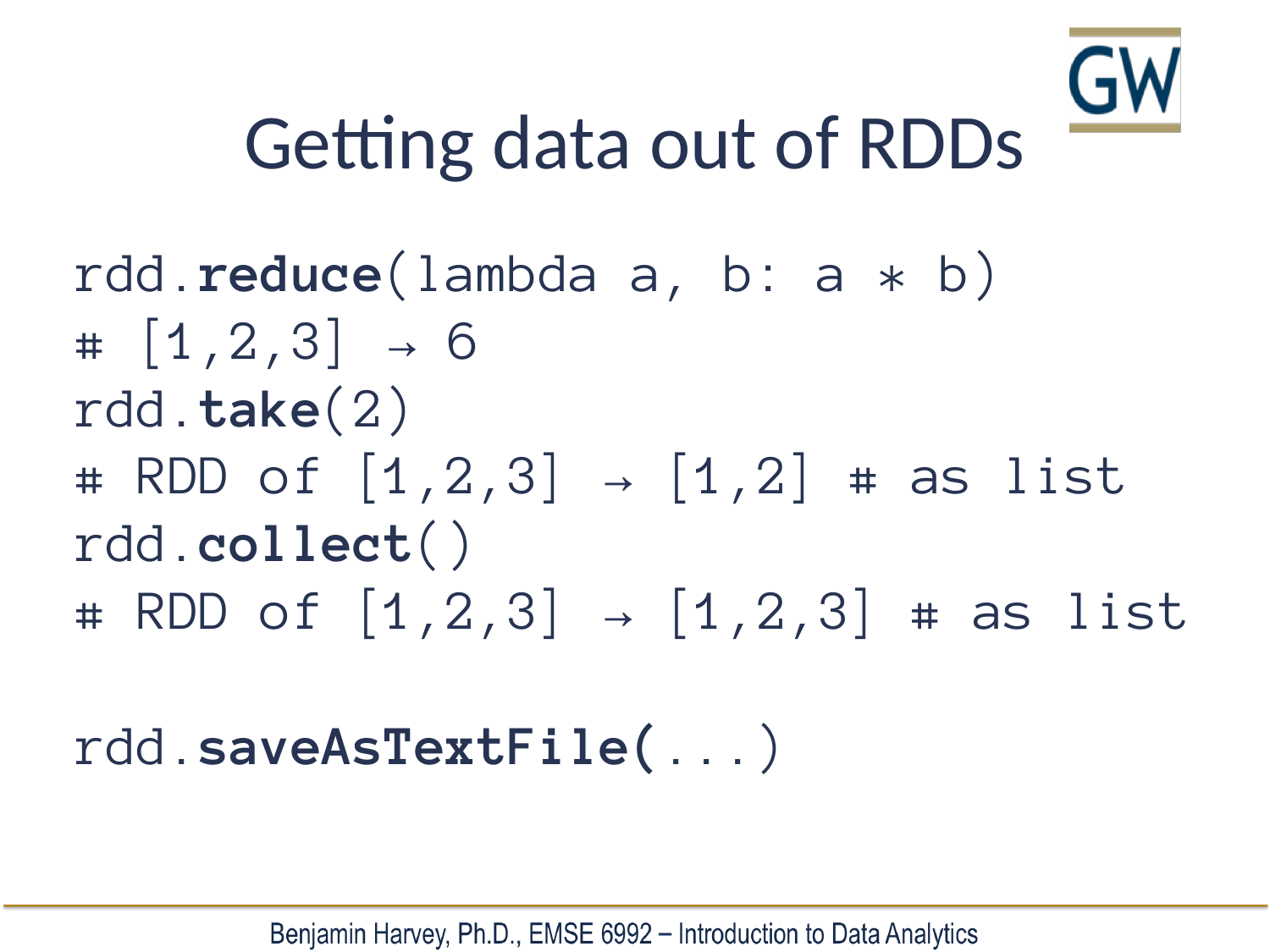

# Getting data out of RDDs
rdd.reduce(lambda a, b: a * b)
# [1,2,3] → 6
rdd.take(2)
# RDD of [1,2,3] → [1,2] # as list
rdd.collect()
# RDD of [1,2,3] → [1,2,3] # as list

rdd.saveAsTextFile(...)